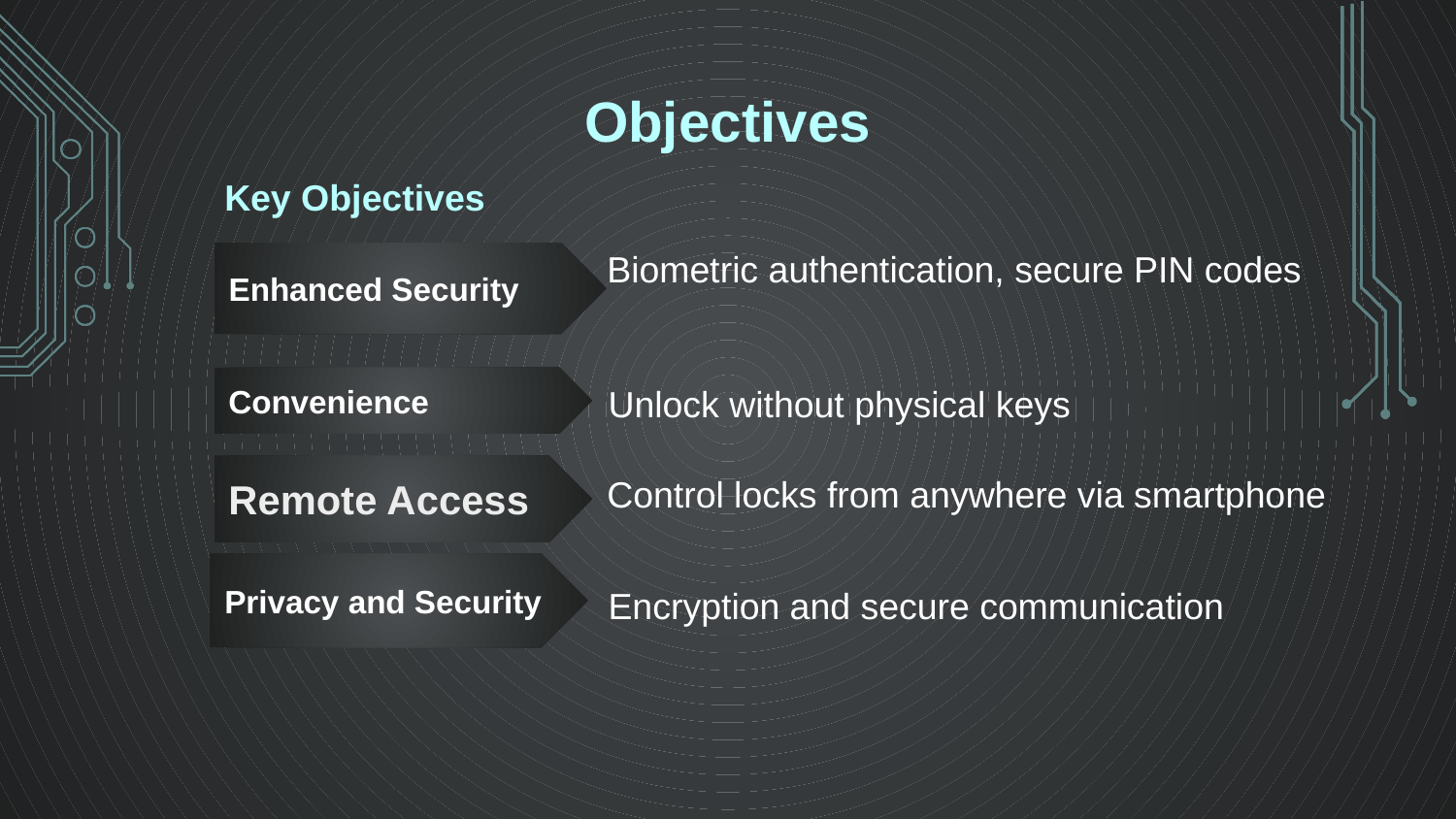

# Objectives
Key Objectives

Biometric authentication, secure PIN codes

Enhanced Security
Convenience
Unlock without physical keys
Remote Access
Control locks from anywhere via smartphone

Encryption and secure communication
Privacy and Security